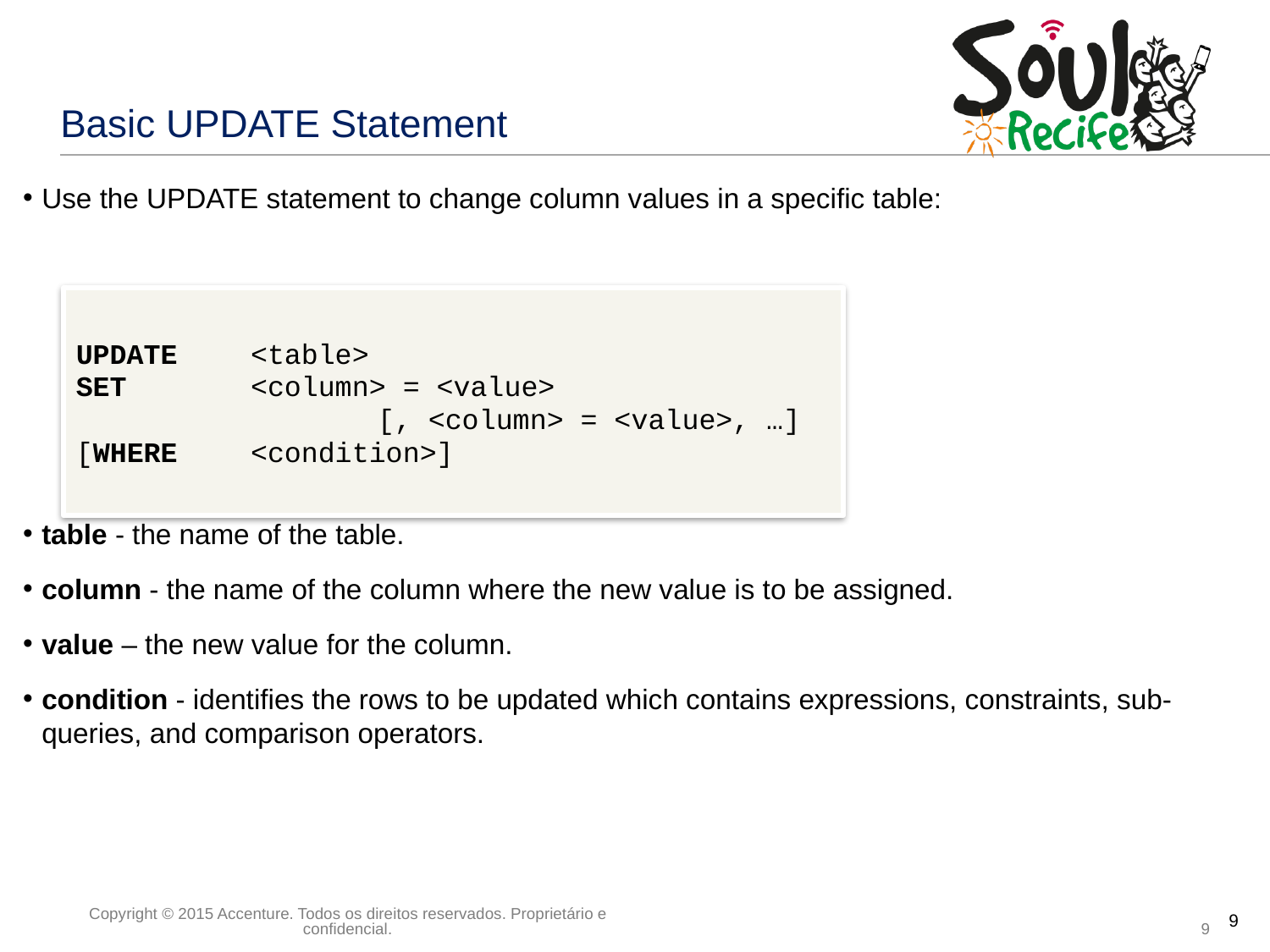

# Basic UPDATE Statement
Use the UPDATE statement to change column values in a specific table:

table - the name of the table.
column - the name of the column where the new value is to be assigned.
value – the new value for the column.
condition - identifies the rows to be updated which contains expressions, constraints, sub-queries, and comparison operators.

UPDATE	<table>
SET	<column> = <value>
			[, <column> = <value>, …]
[WHERE 	<condition>]

9